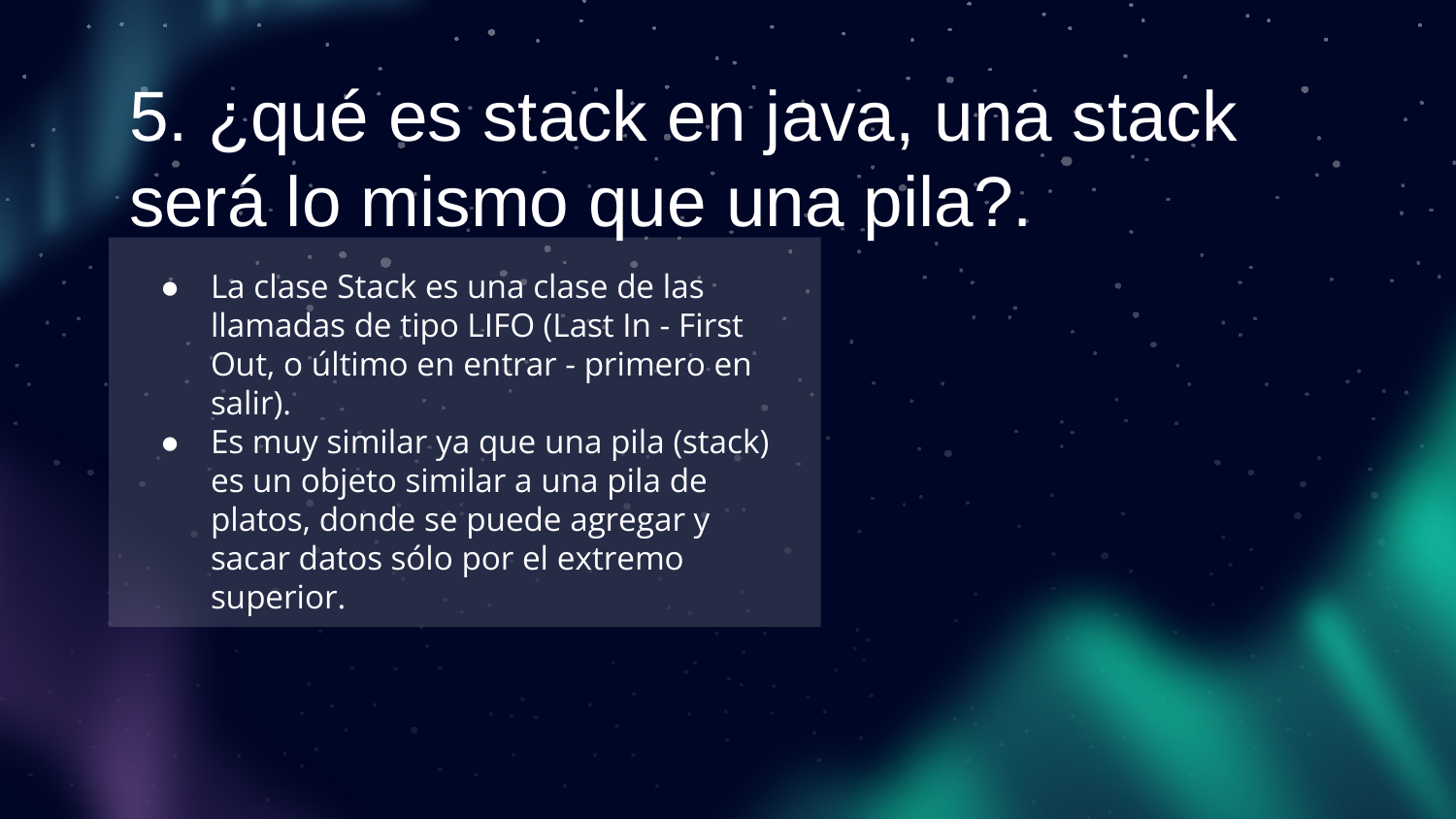

# 5. ¿qué es stack en java, una stack será lo mismo que una pila?.
La clase Stack es una clase de las llamadas de tipo LIFO (Last In - First Out, o último en entrar - primero en salir).
Es muy similar ya que una pila (stack) es un objeto similar a una pila de platos, donde se puede agregar y sacar datos sólo por el extremo superior.